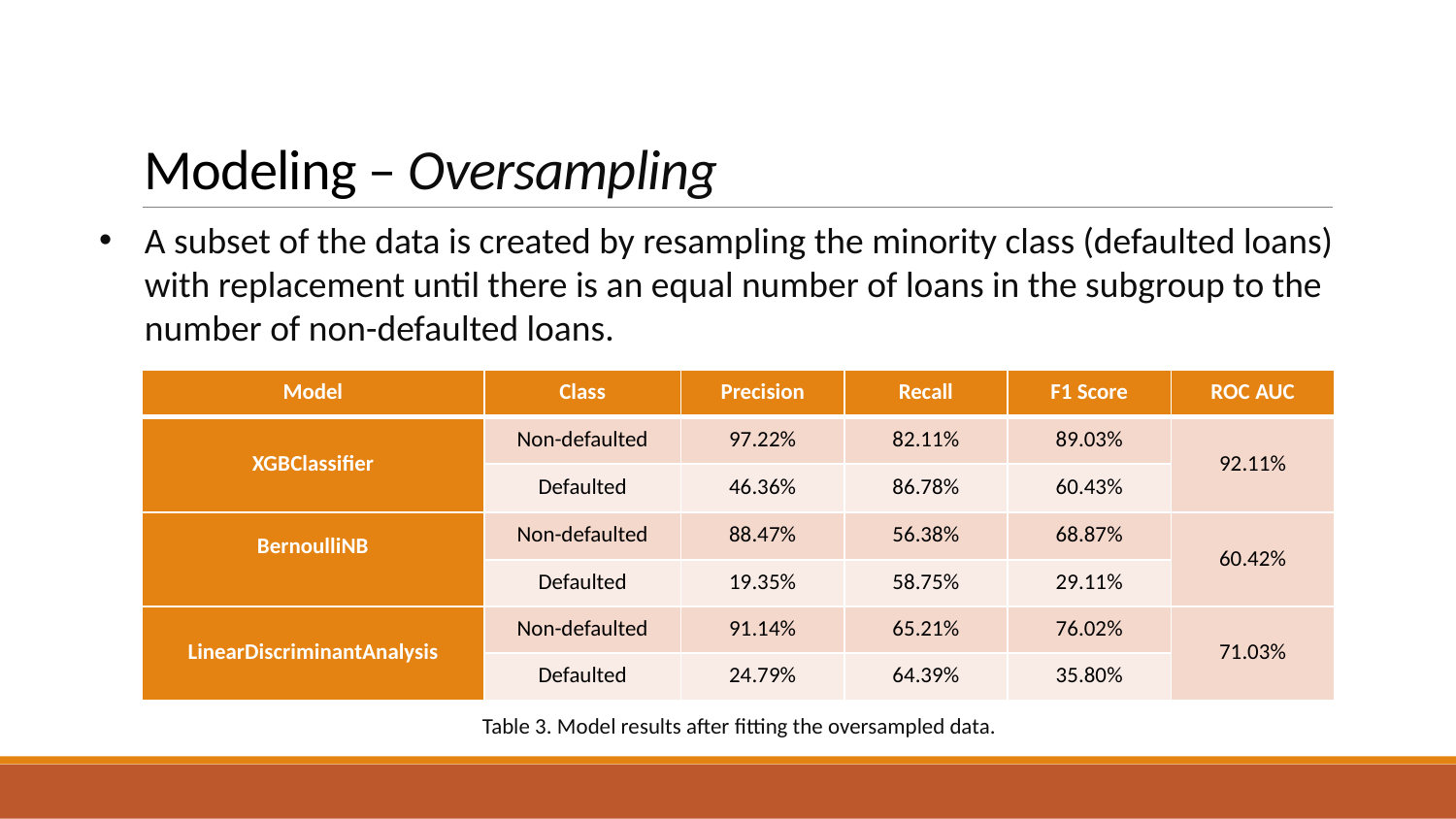

# Modeling – Oversampling
A subset of the data is created by resampling the minority class (defaulted loans) with replacement until there is an equal number of loans in the subgroup to the number of non-defaulted loans.
| Model | Class | Precision | Recall | F1 Score | ROC AUC |
| --- | --- | --- | --- | --- | --- |
| XGBClassifier | Non-defaulted | 97.22% | 82.11% | 89.03% | 92.11% |
|  | Defaulted | 46.36% | 86.78% | 60.43% |  |
| BernoulliNB | Non-defaulted | 88.47% | 56.38% | 68.87% | 60.42% |
|  | Defaulted | 19.35% | 58.75% | 29.11% |  |
| LinearDiscriminantAnalysis | Non-defaulted | 91.14% | 65.21% | 76.02% | 71.03% |
|  | Defaulted | 24.79% | 64.39% | 35.80% |  |
Table 3. Model results after fitting the oversampled data.